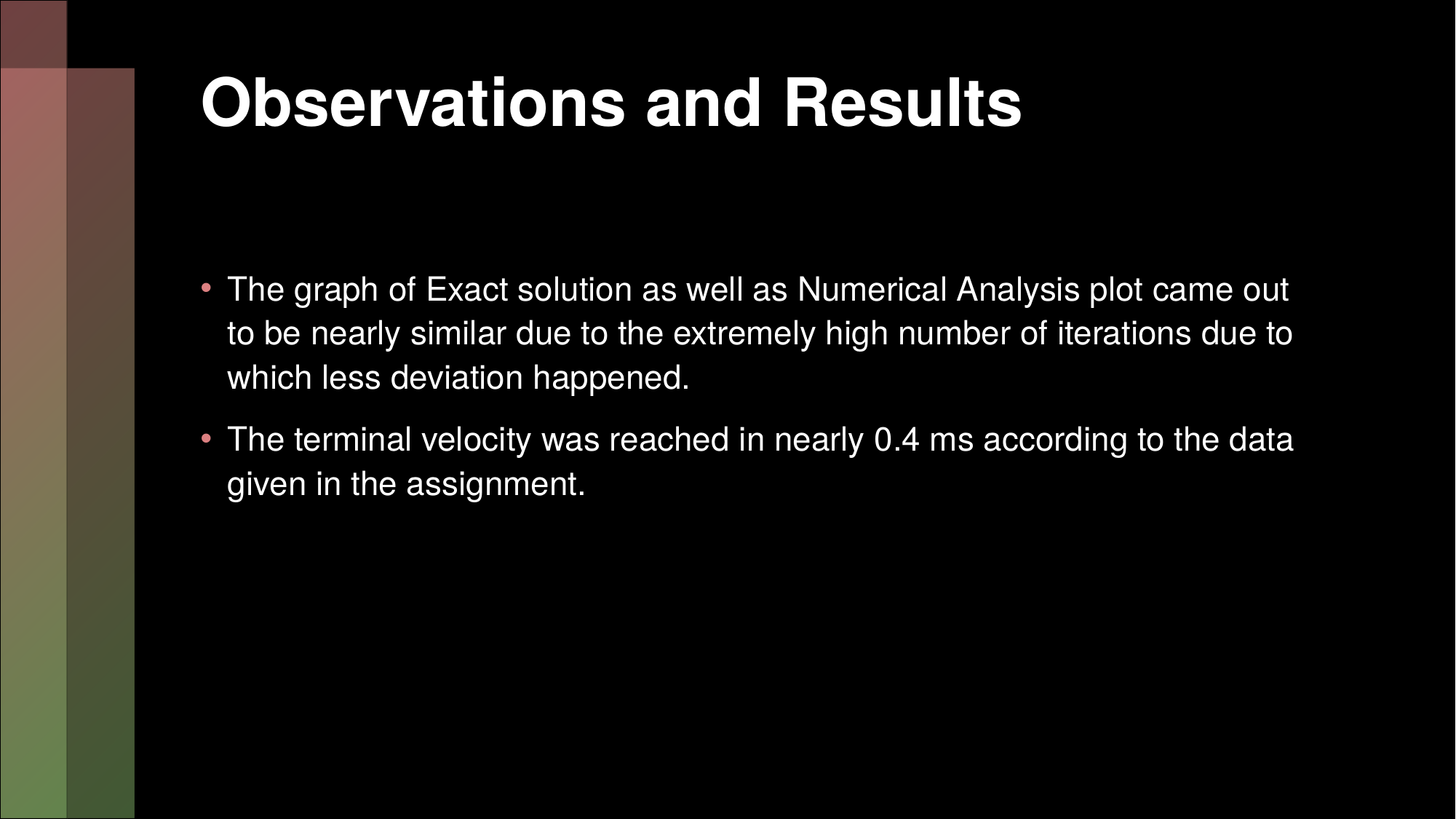

# Observations and Results
The graph of Exact solution as well as Numerical Analysis plot came out to be nearly similar due to the extremely high number of iterations due to which less deviation happened.
The terminal velocity was reached in nearly 0.4 ms according to the data given in the assignment.